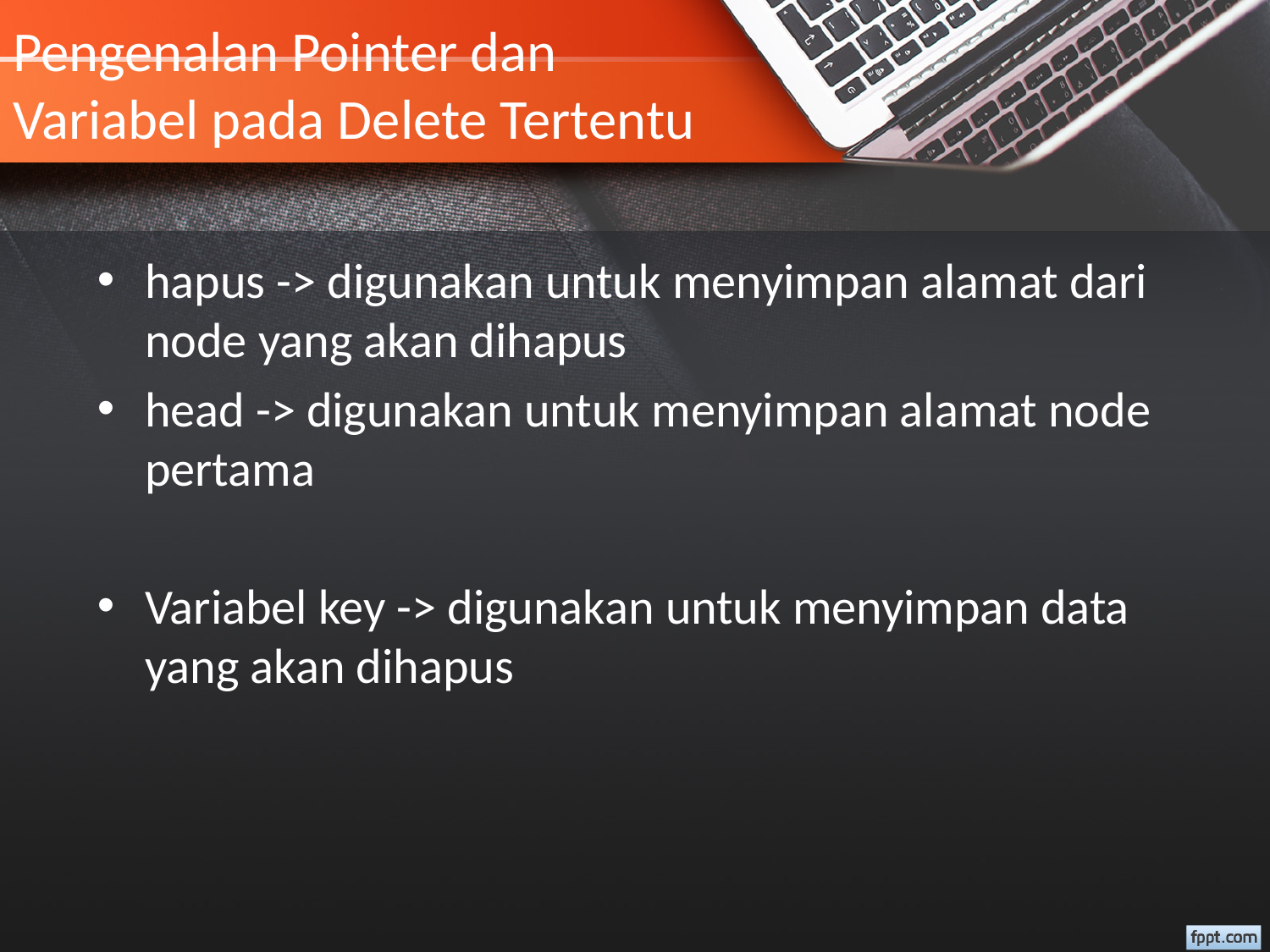

# Pengenalan Pointer dan Variabel pada Delete Tertentu
hapus -> digunakan untuk menyimpan alamat dari node yang akan dihapus
head -> digunakan untuk menyimpan alamat node pertama

Variabel key -> digunakan untuk menyimpan data yang akan dihapus